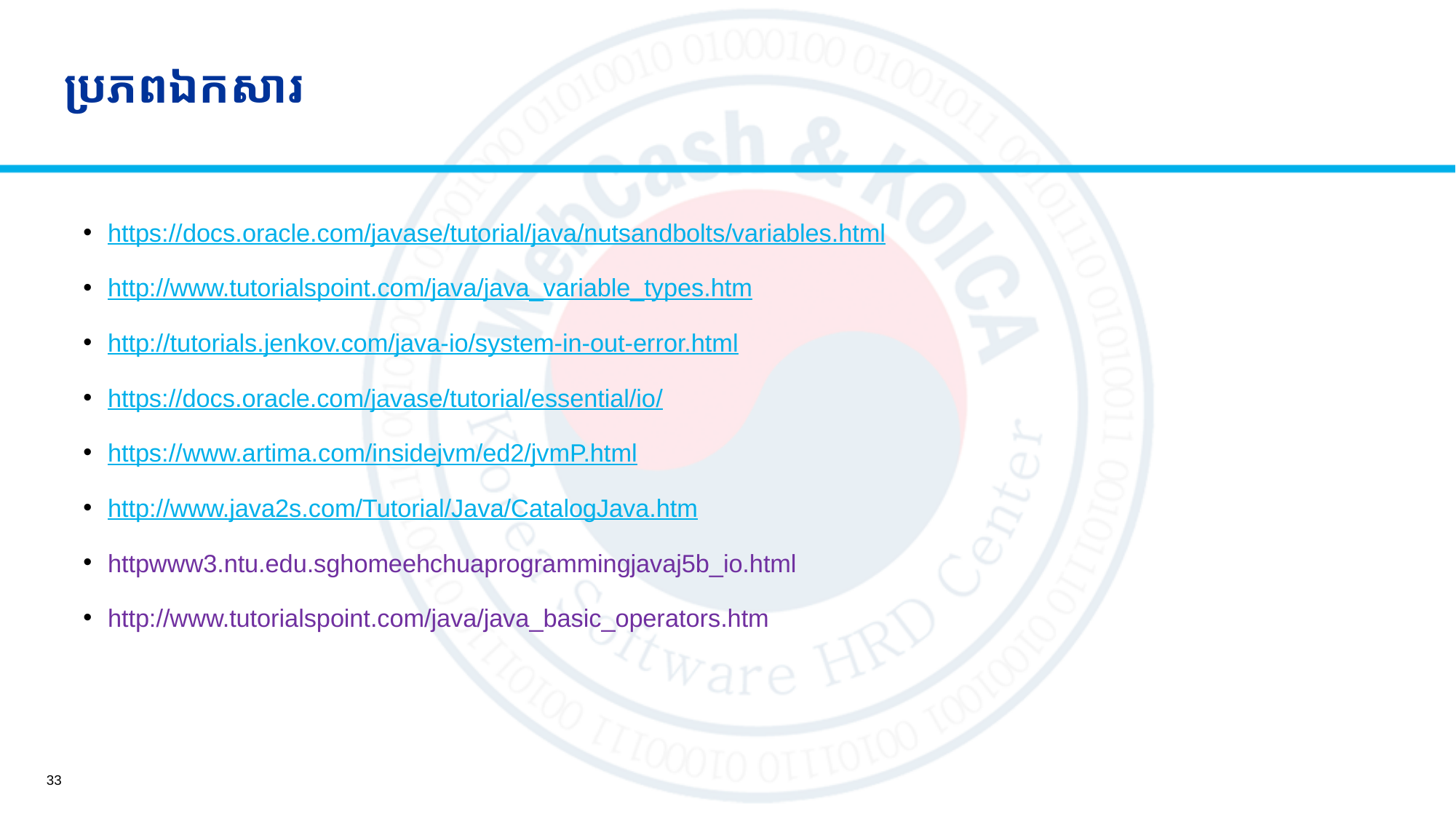

# ប្រភពឯកសារ
https://docs.oracle.com/javase/tutorial/java/nutsandbolts/variables.html
http://www.tutorialspoint.com/java/java_variable_types.htm
http://tutorials.jenkov.com/java-io/system-in-out-error.html
https://docs.oracle.com/javase/tutorial/essential/io/
https://www.artima.com/insidejvm/ed2/jvmP.html
http://www.java2s.com/Tutorial/Java/CatalogJava.htm
httpwww3.ntu.edu.sghomeehchuaprogrammingjavaj5b_io.html
http://www.tutorialspoint.com/java/java_basic_operators.htm

33